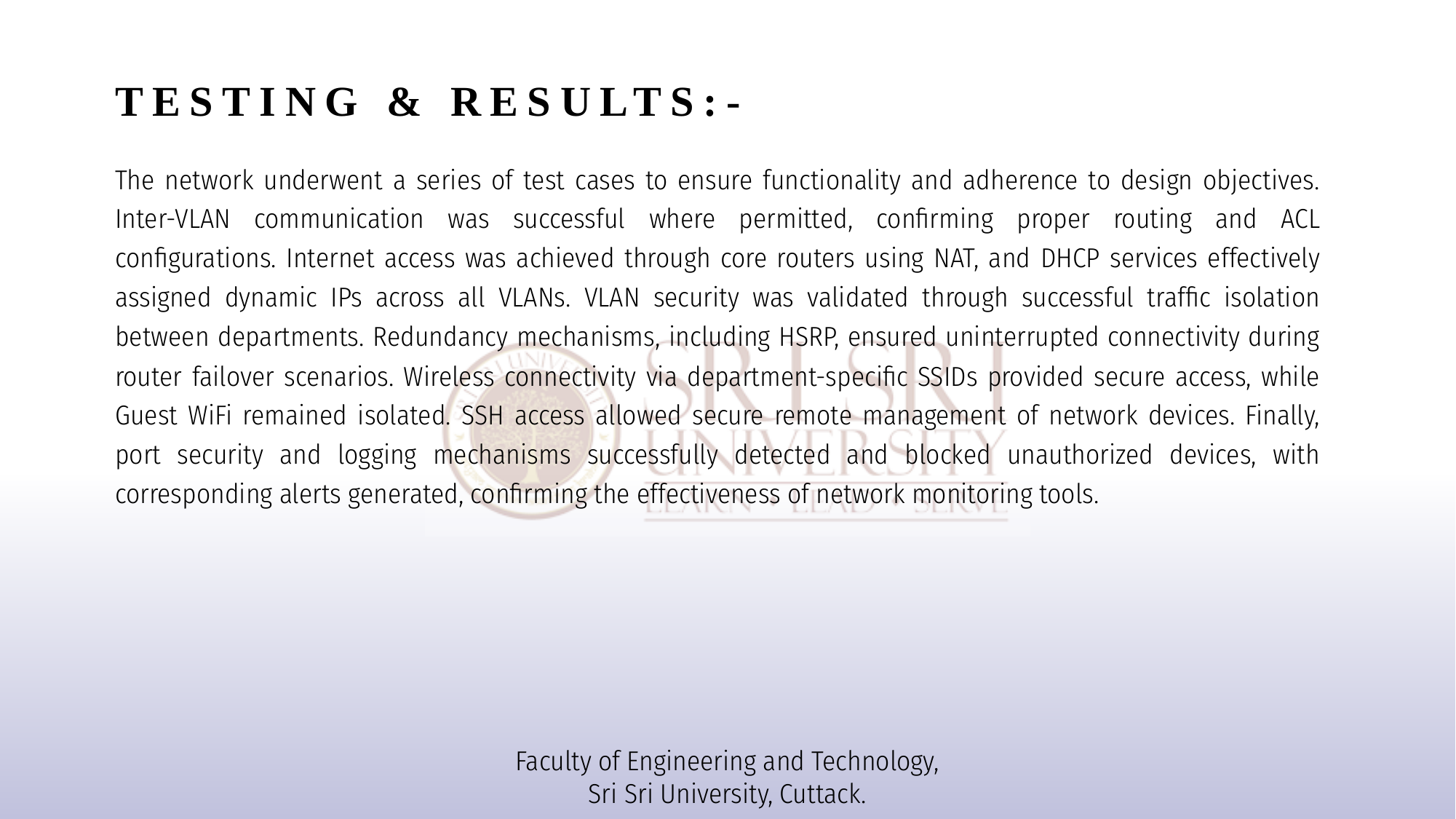

# Testing & Results:-
The network underwent a series of test cases to ensure functionality and adherence to design objectives. Inter-VLAN communication was successful where permitted, confirming proper routing and ACL configurations. Internet access was achieved through core routers using NAT, and DHCP services effectively assigned dynamic IPs across all VLANs. VLAN security was validated through successful traffic isolation between departments. Redundancy mechanisms, including HSRP, ensured uninterrupted connectivity during router failover scenarios. Wireless connectivity via department-specific SSIDs provided secure access, while Guest WiFi remained isolated. SSH access allowed secure remote management of network devices. Finally, port security and logging mechanisms successfully detected and blocked unauthorized devices, with corresponding alerts generated, confirming the effectiveness of network monitoring tools.